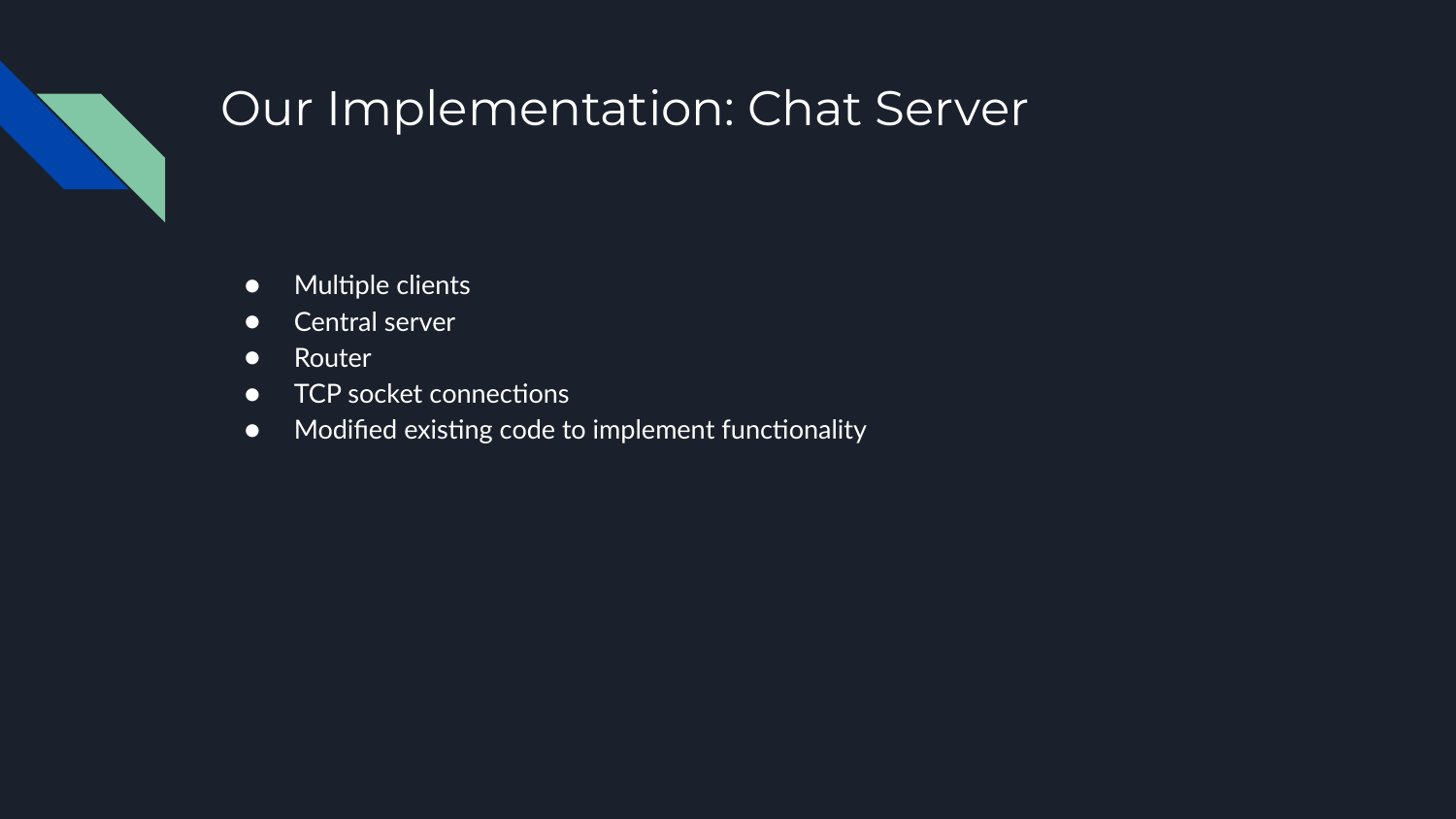

# Our Implementation: Chat Server
Multiple clients
Central server
Router
TCP socket connections
Modified existing code to implement functionality